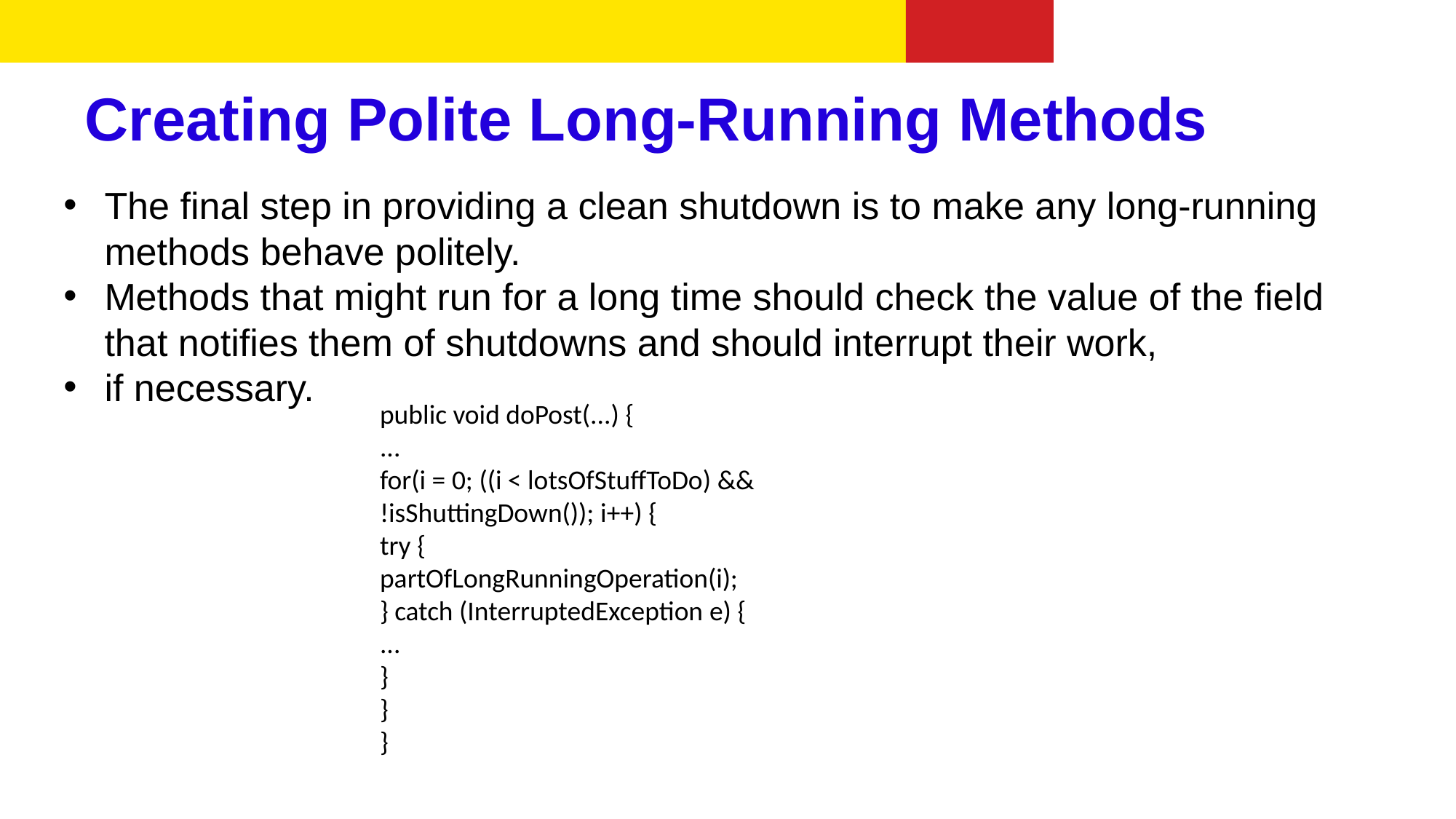

# Creating Polite Long-Running Methods
The final step in providing a clean shutdown is to make any long-running methods behave politely.
Methods that might run for a long time should check the value of the field that notifies them of shutdowns and should interrupt their work,
if necessary.
public void doPost(...) {
...
for(i = 0; ((i < lotsOfStuffToDo) &&
!isShuttingDown()); i++) {
try {
partOfLongRunningOperation(i);
} catch (InterruptedException e) {
...
}
}
}